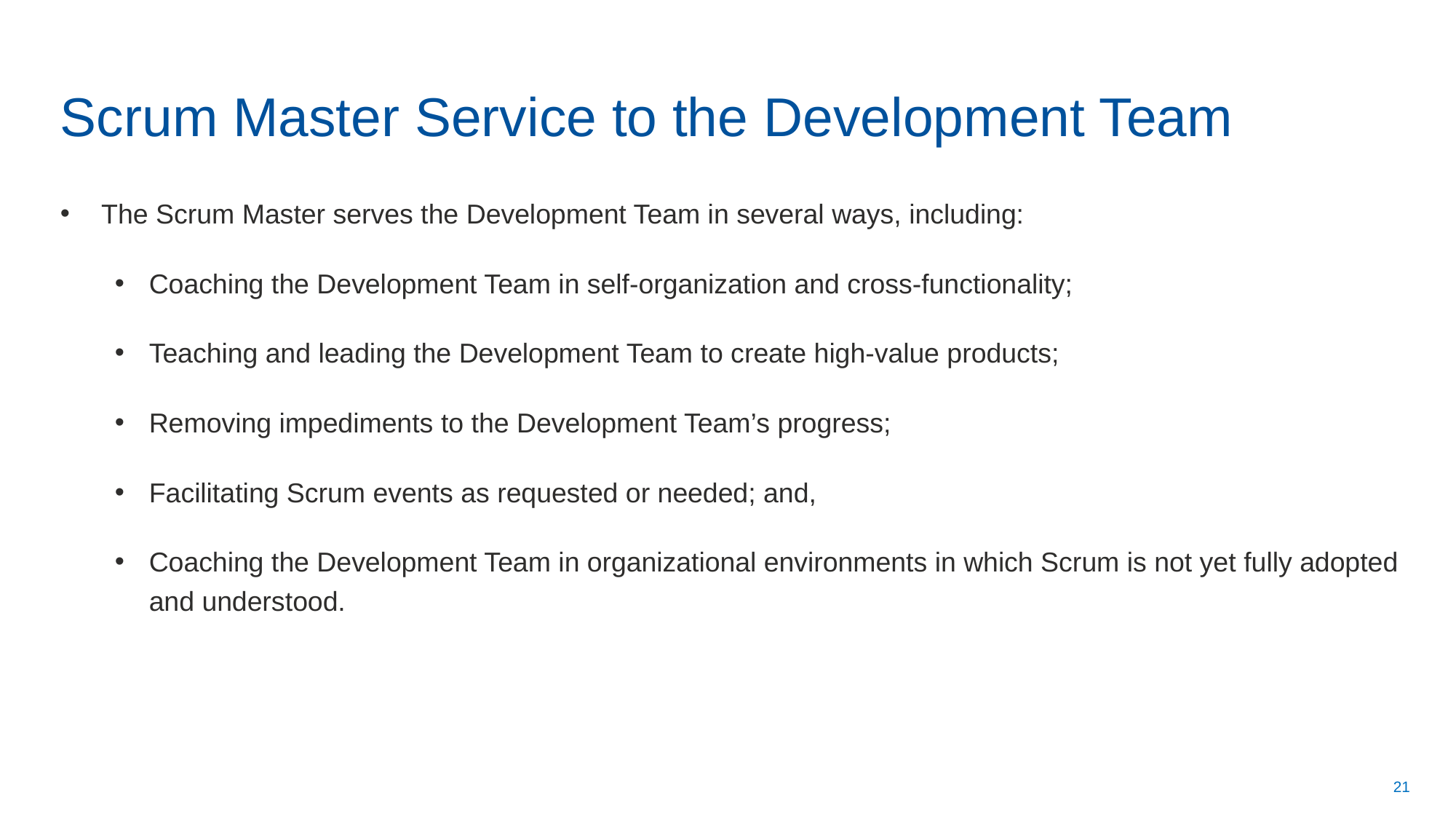

# Scrum Master Service to the Development Team
The Scrum Master serves the Development Team in several ways, including:
Coaching the Development Team in self-organization and cross-functionality;
Teaching and leading the Development Team to create high-value products;
Removing impediments to the Development Team’s progress;
Facilitating Scrum events as requested or needed; and,
Coaching the Development Team in organizational environments in which Scrum is not yet fully adopted and understood.